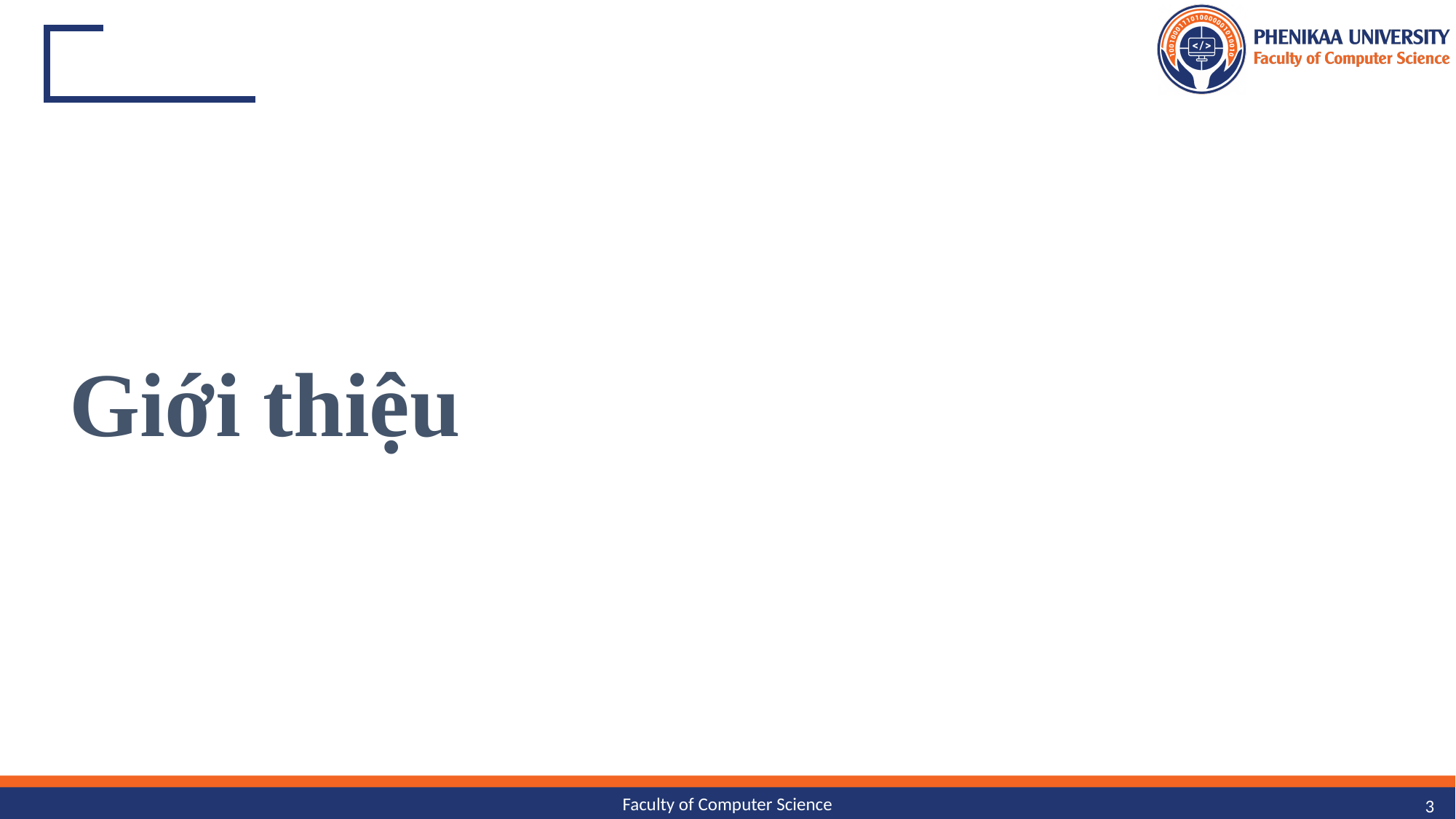

# Giới thiệu
Faculty of Computer Science
3